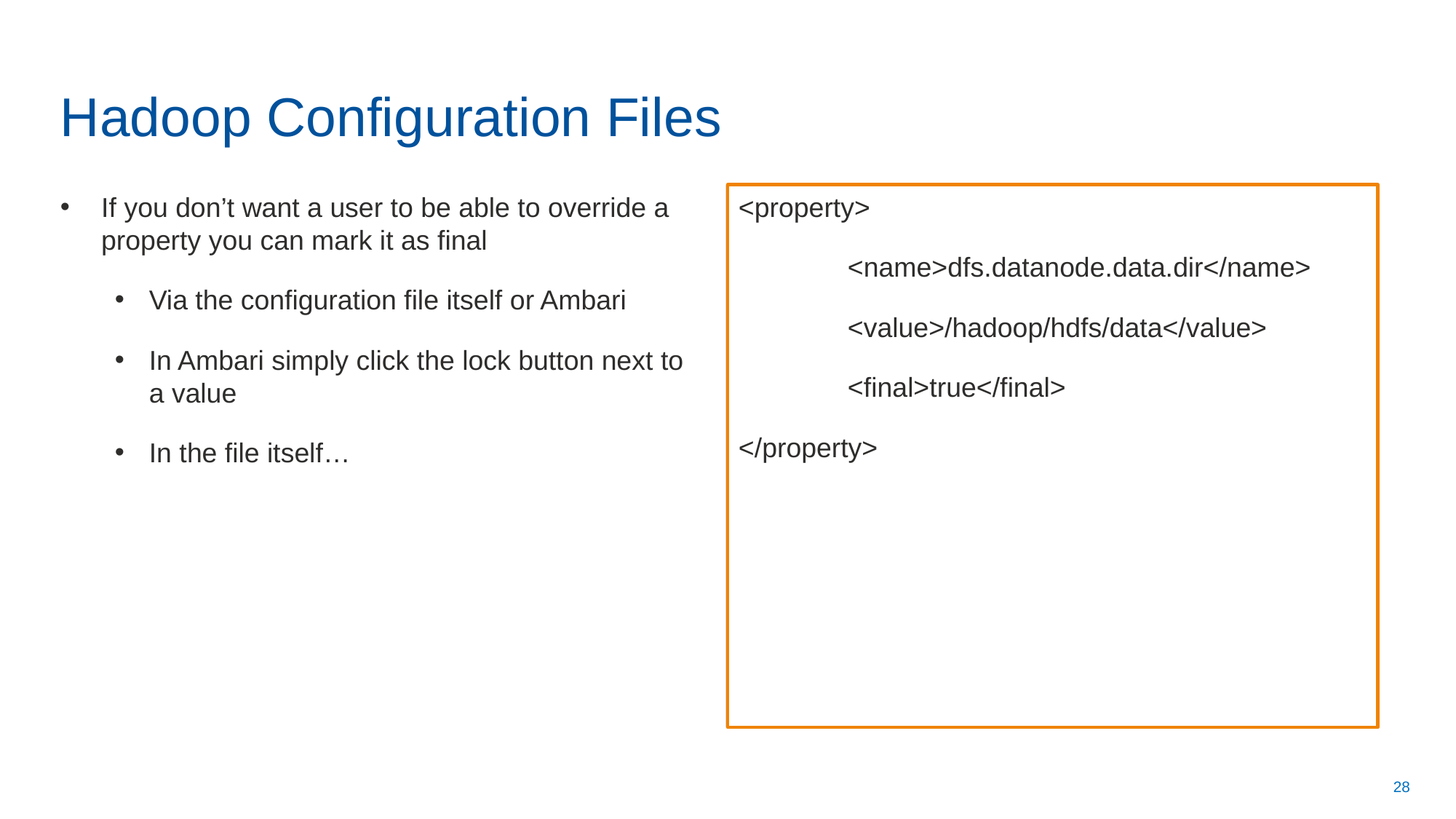

# Hadoop Configuration Files
If you don’t want a user to be able to override a property you can mark it as final
Via the configuration file itself or Ambari
In Ambari simply click the lock button next to a value
In the file itself…

<property>
	<name>dfs.datanode.data.dir</name>
	<value>/hadoop/hdfs/data</value>
	<final>true</final>
</property>